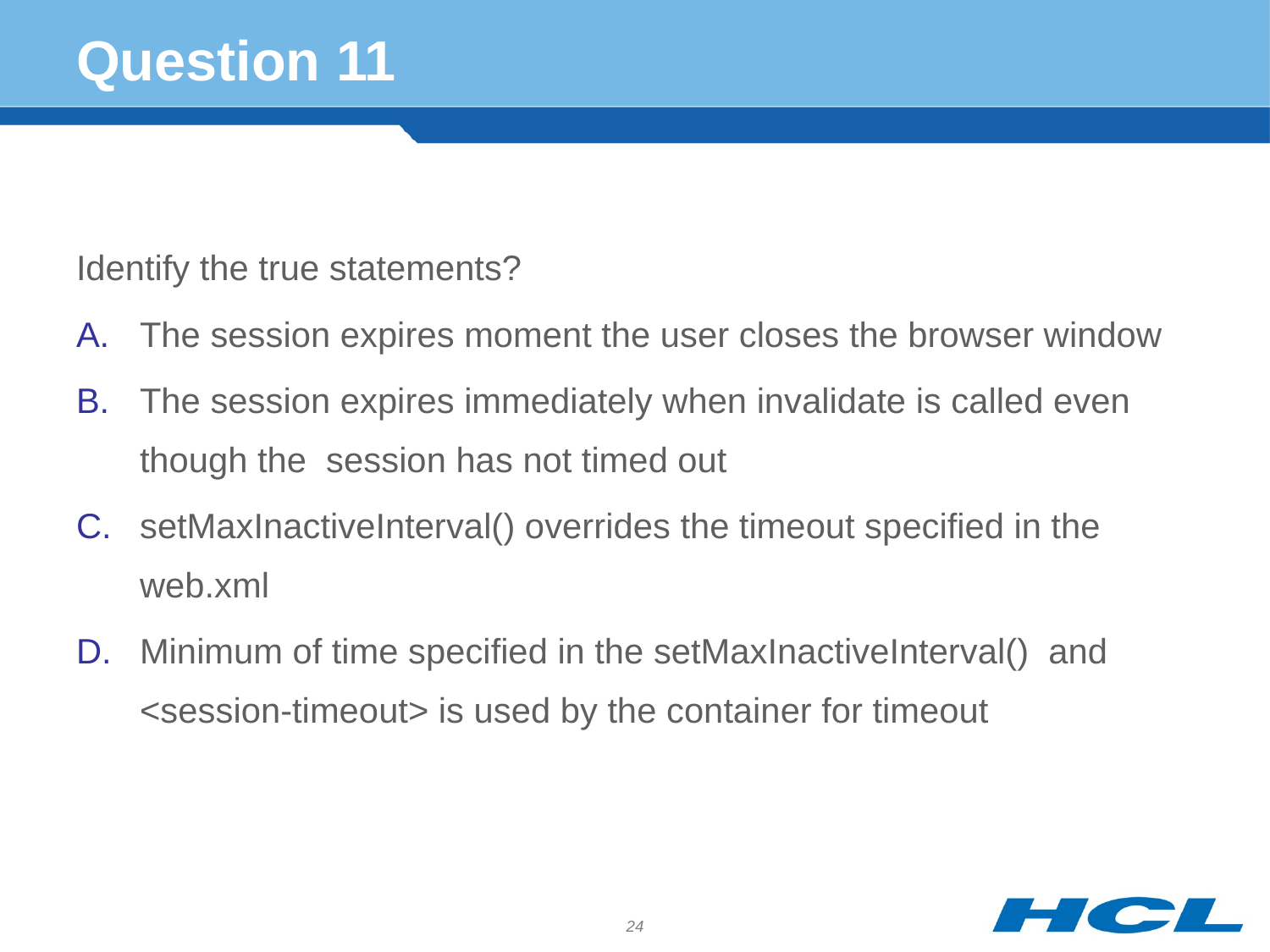

# Question 11
Identify the true statements?
The session expires moment the user closes the browser window
The session expires immediately when invalidate is called even though the  session has not timed out
setMaxInactiveInterval() overrides the timeout specified in the web.xml
Minimum of time specified in the setMaxInactiveInterval()  and 	<session-timeout> is used by the container for timeout
24